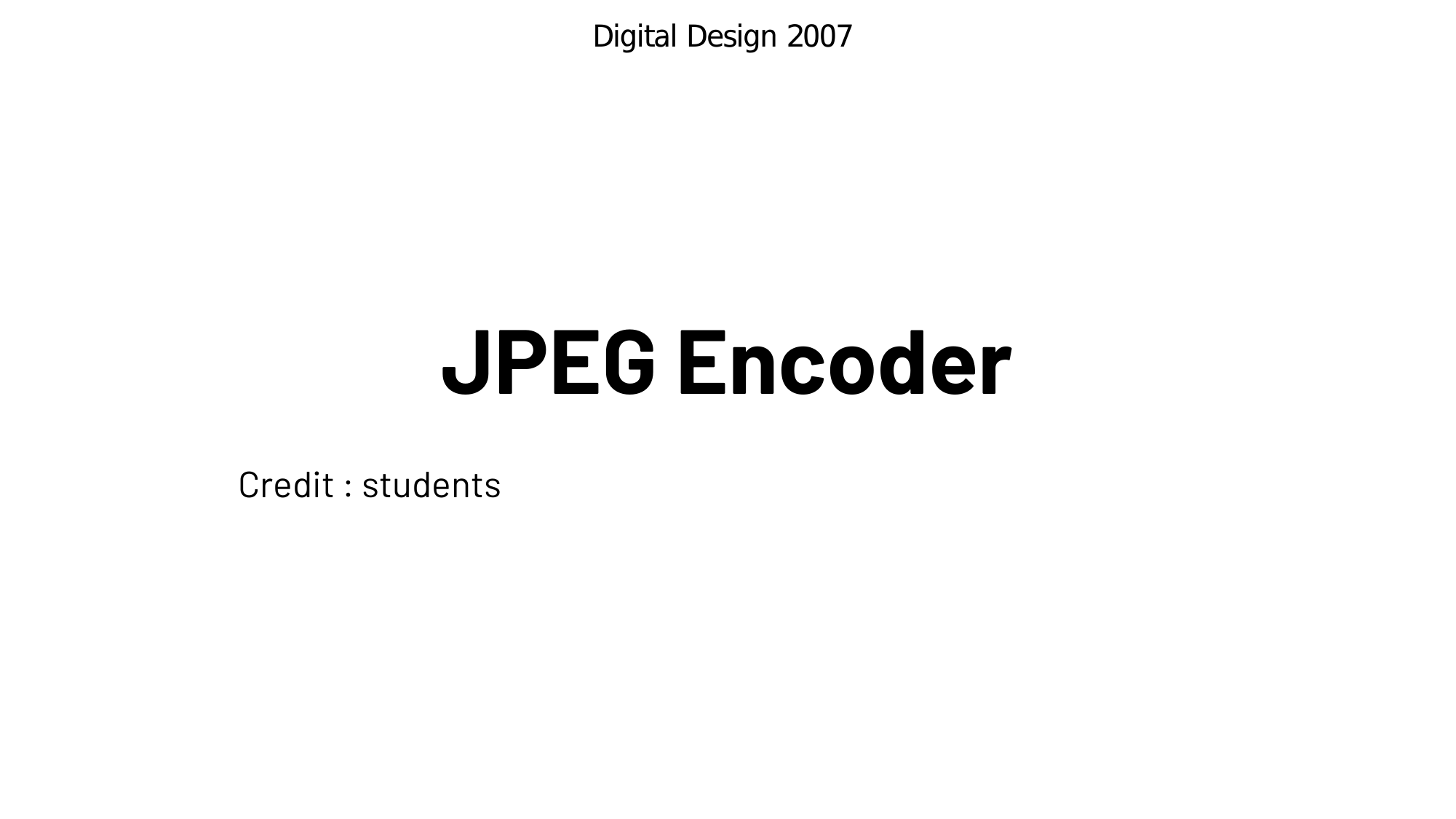

Digital Design 2007
# JPEG Encoder
Credit : students